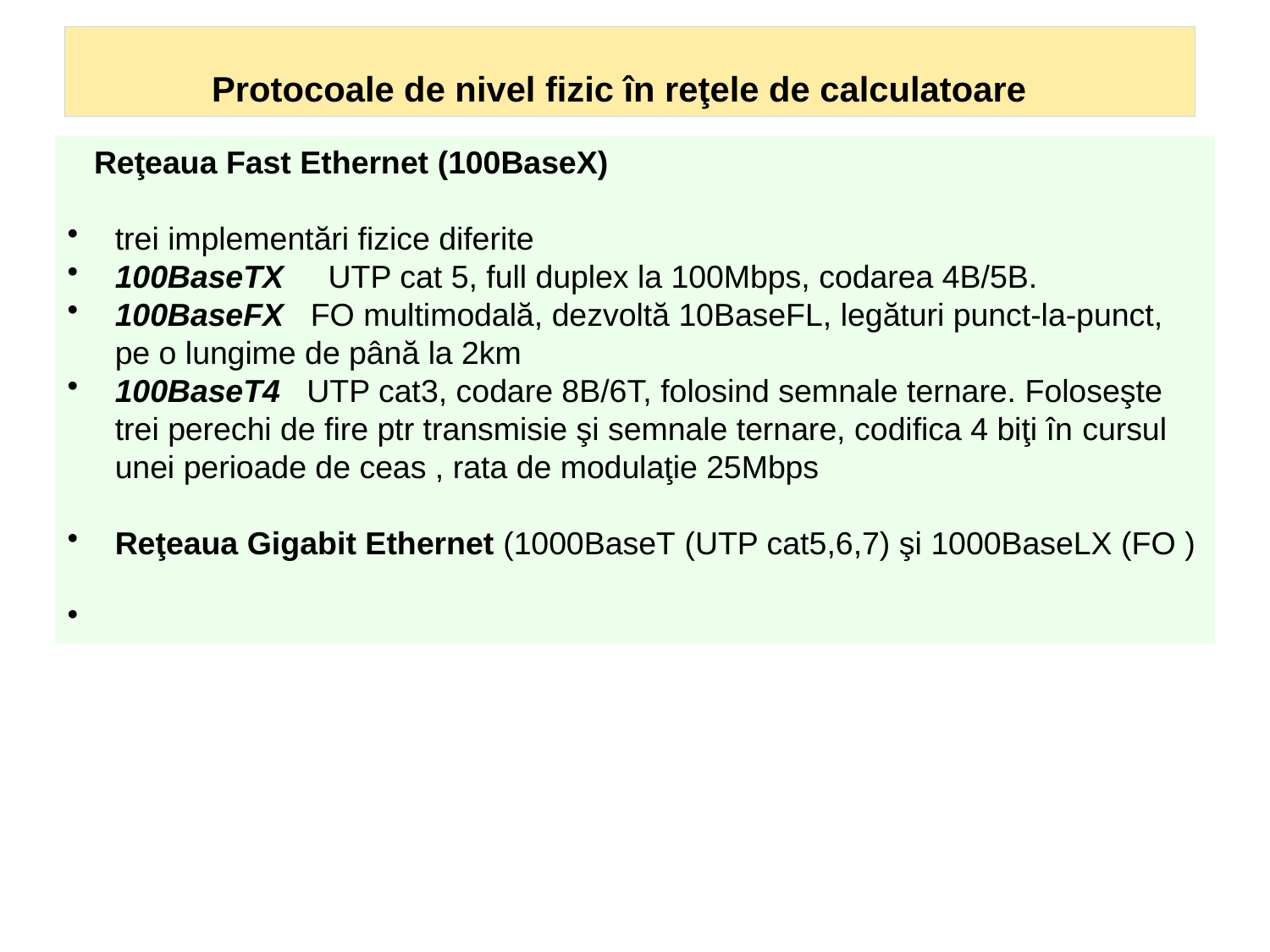

# Protocoale de nivel fizic în reţele de calculatoare
   Reţeaua Fast Ethernet (100BaseX)

trei implementări fizice diferite
100BaseTX     UTP cat 5, full duplex la 100Mbps, codarea 4B/5B.
100BaseFX   FO multimodală, dezvoltă 10BaseFL, legături punct-la-punct, pe o lungime de până la 2km
100BaseT4   UTP cat3, codare 8B/6T, folosind semnale ternare. Foloseşte trei perechi de fire ptr transmisie şi semnale ternare, codifica 4 biţi în cursul unei perioade de ceas , rata de modulaţie 25Mbps

Reţeaua Gigabit Ethernet (1000BaseT (UTP cat5,6,7) şi 1000BaseLX (FO )